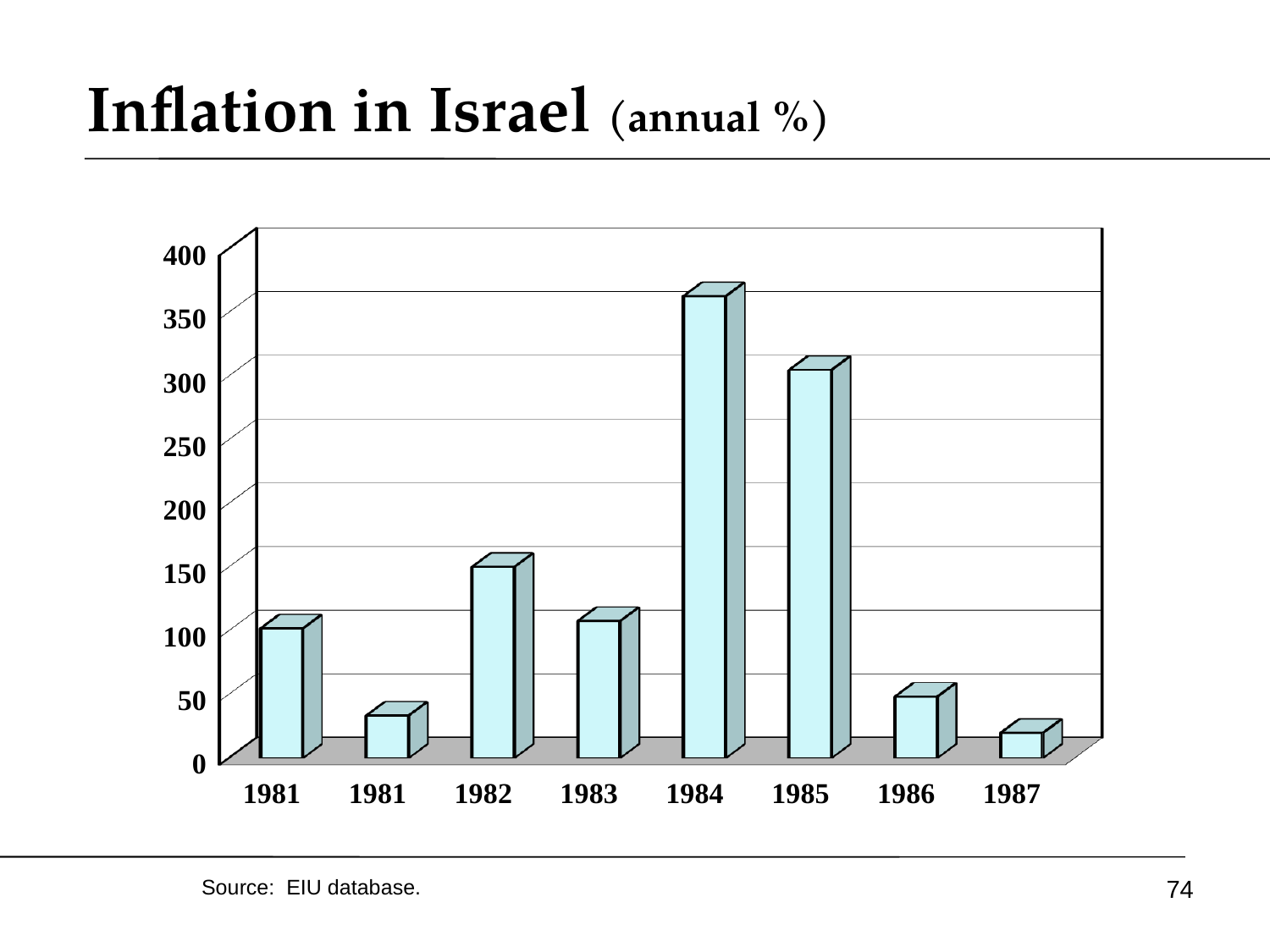

Inflation in Israel (annual %)

[unsupported chart]

74
Source:  EIU database.